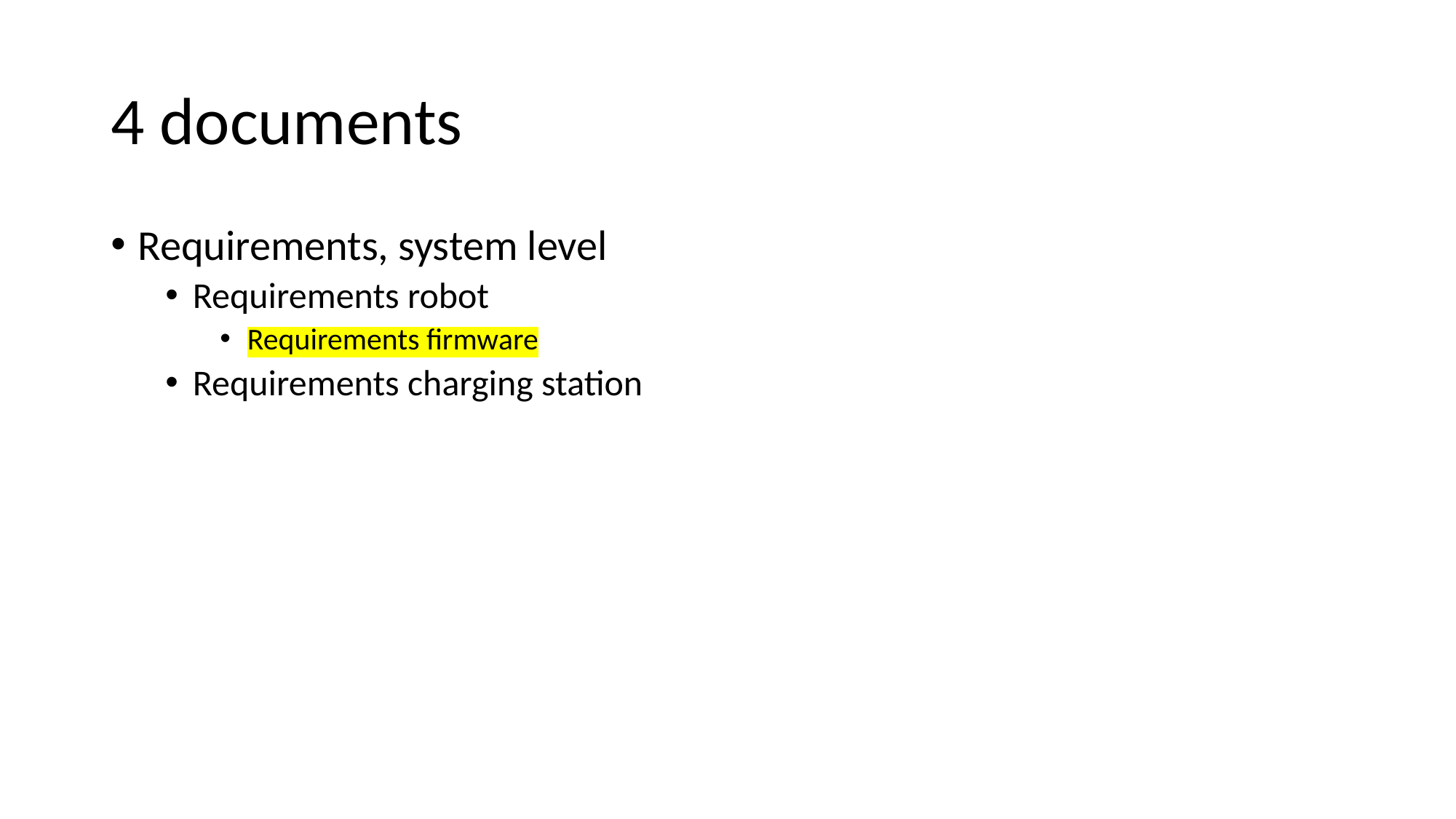

# 4 documents
Requirements, system level
Requirements robot
Requirements firmware
Requirements charging station